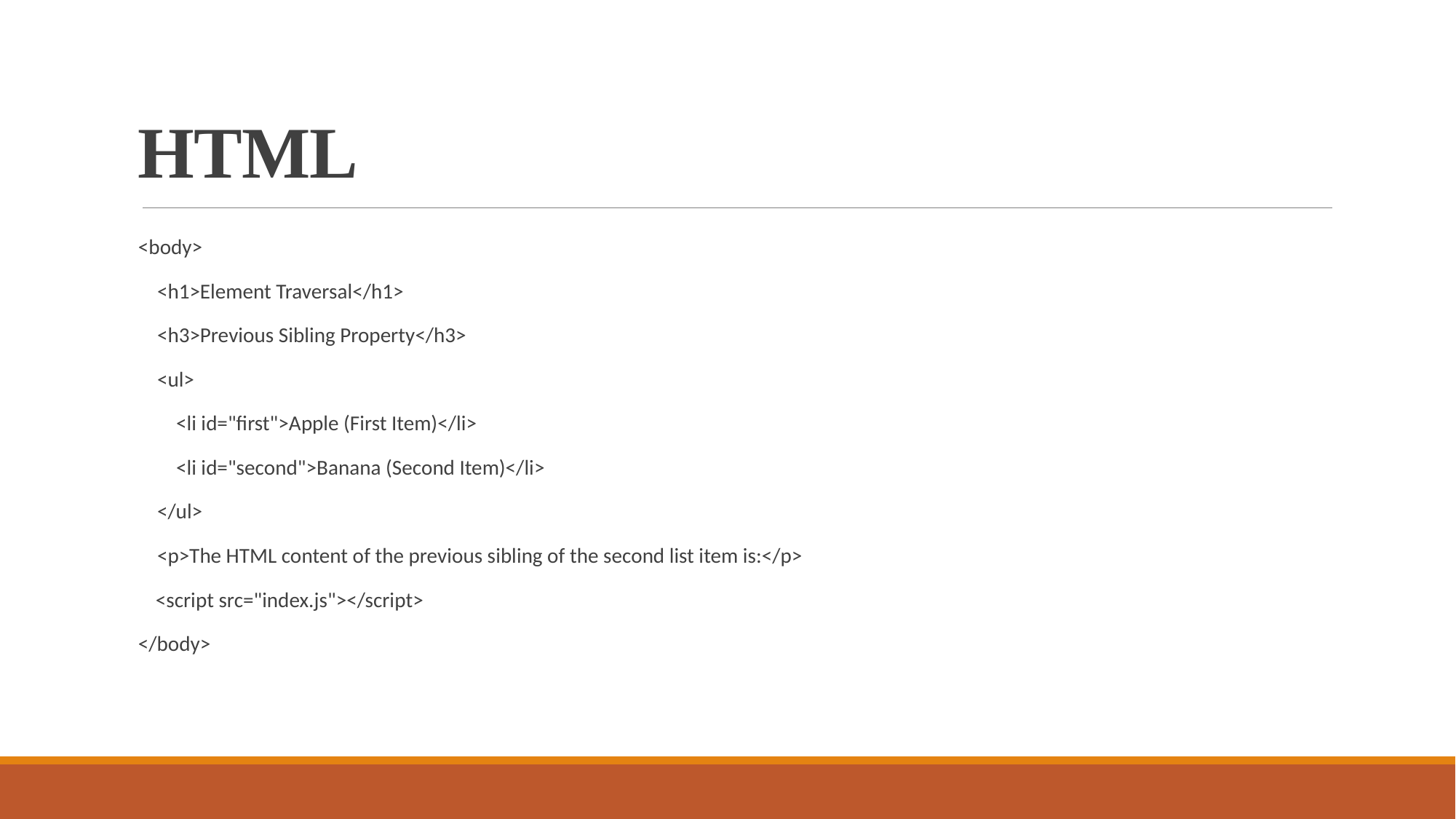

# HTML
<body>
    <h1>Element Traversal</h1>
    <h3>Previous Sibling Property</h3>
    <ul>
        <li id="first">Apple (First Item)</li>
        <li id="second">Banana (Second Item)</li>
    </ul>
    <p>The HTML content of the previous sibling of the second list item is:</p>
      <script src="index.js"></script>
</body>